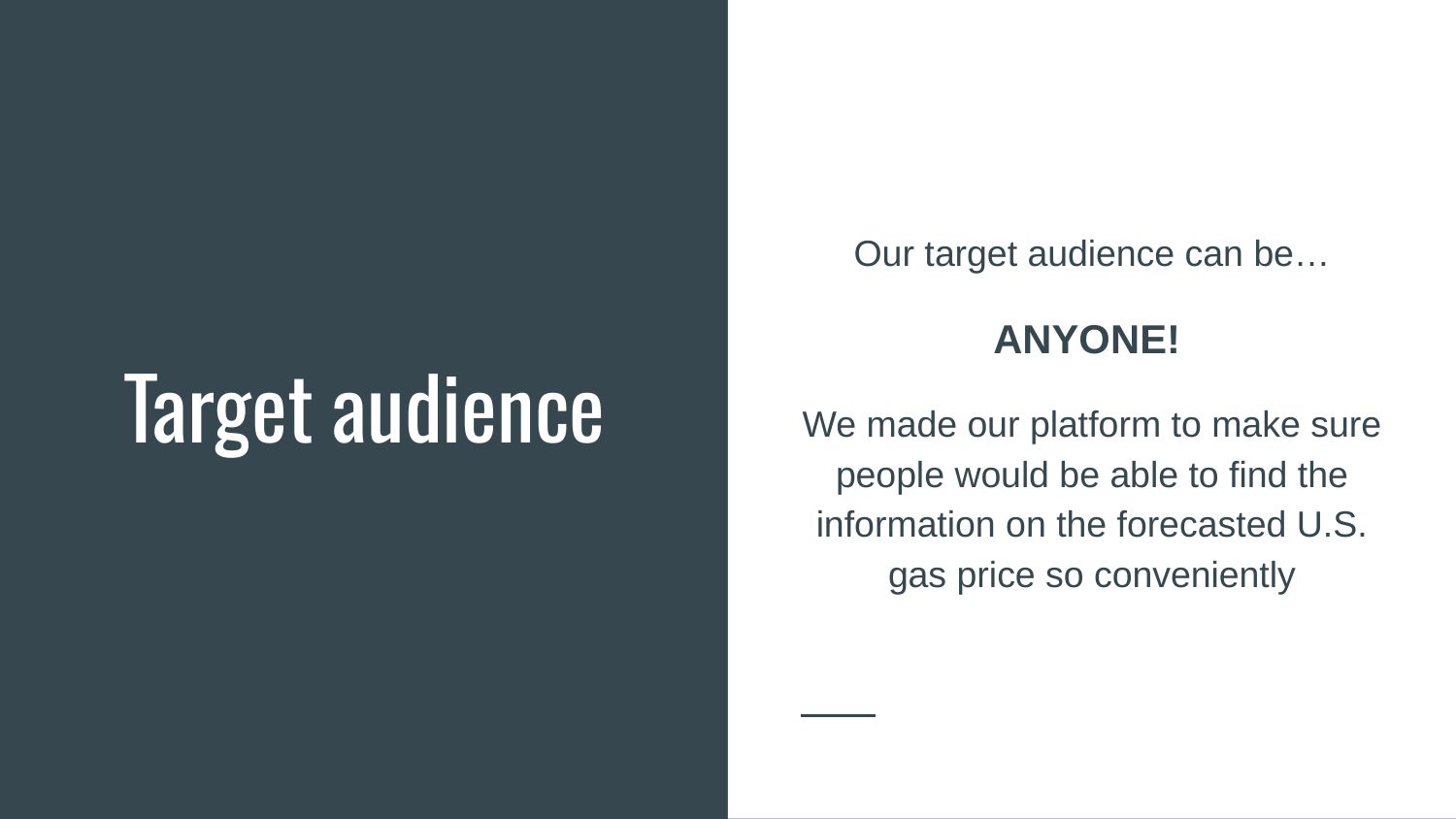

Our target audience can be…
ANYONE!
We made our platform to make sure people would be able to find the information on the forecasted U.S. gas price so conveniently
# Target audience